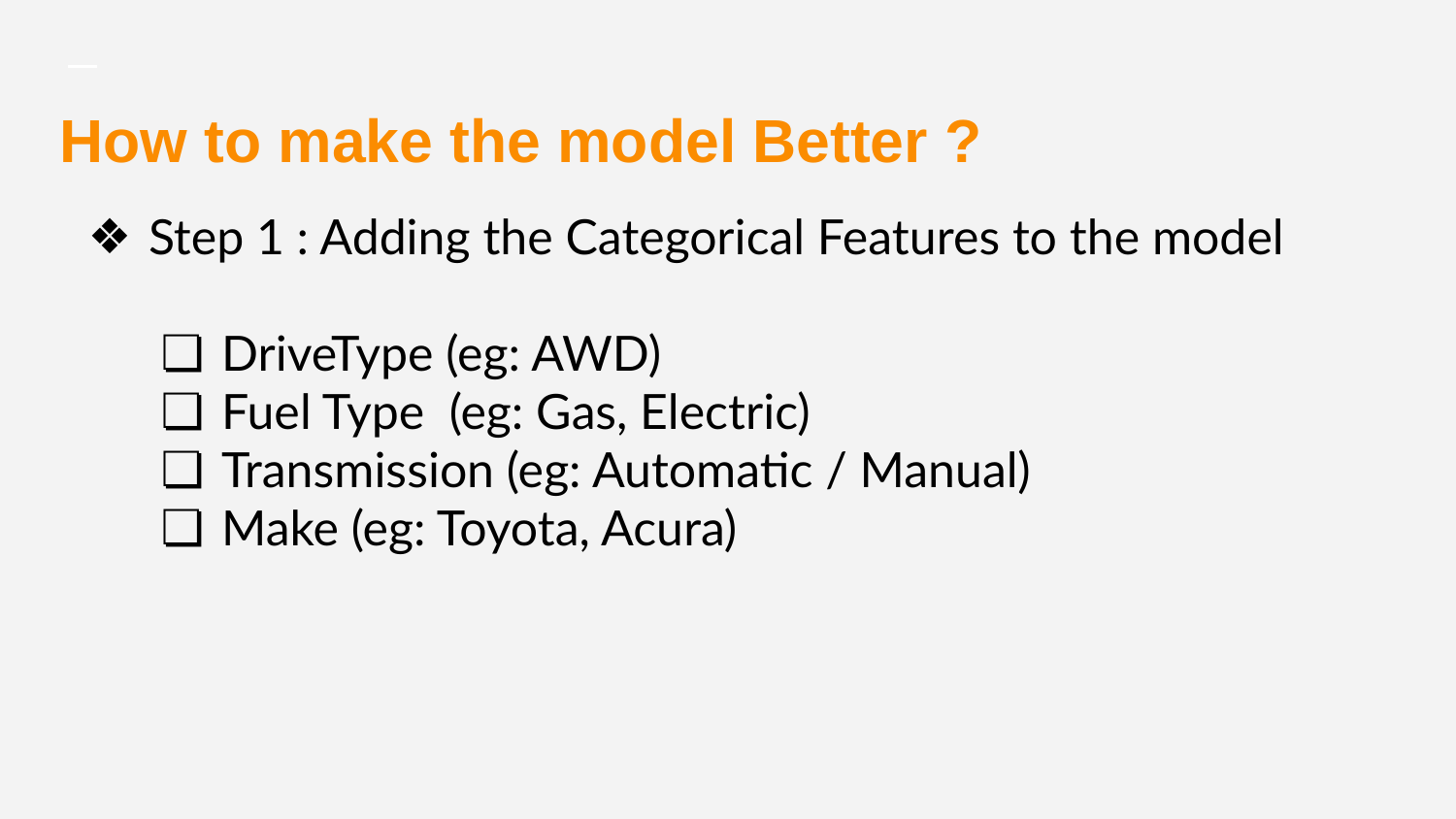

# How to make the model Better ?

Step 1 : Adding the Categorical Features to the model

DriveType (eg: AWD)
Fuel Type  (eg: Gas, Electric)
Transmission (eg: Automatic / Manual)
Make (eg: Toyota, Acura)